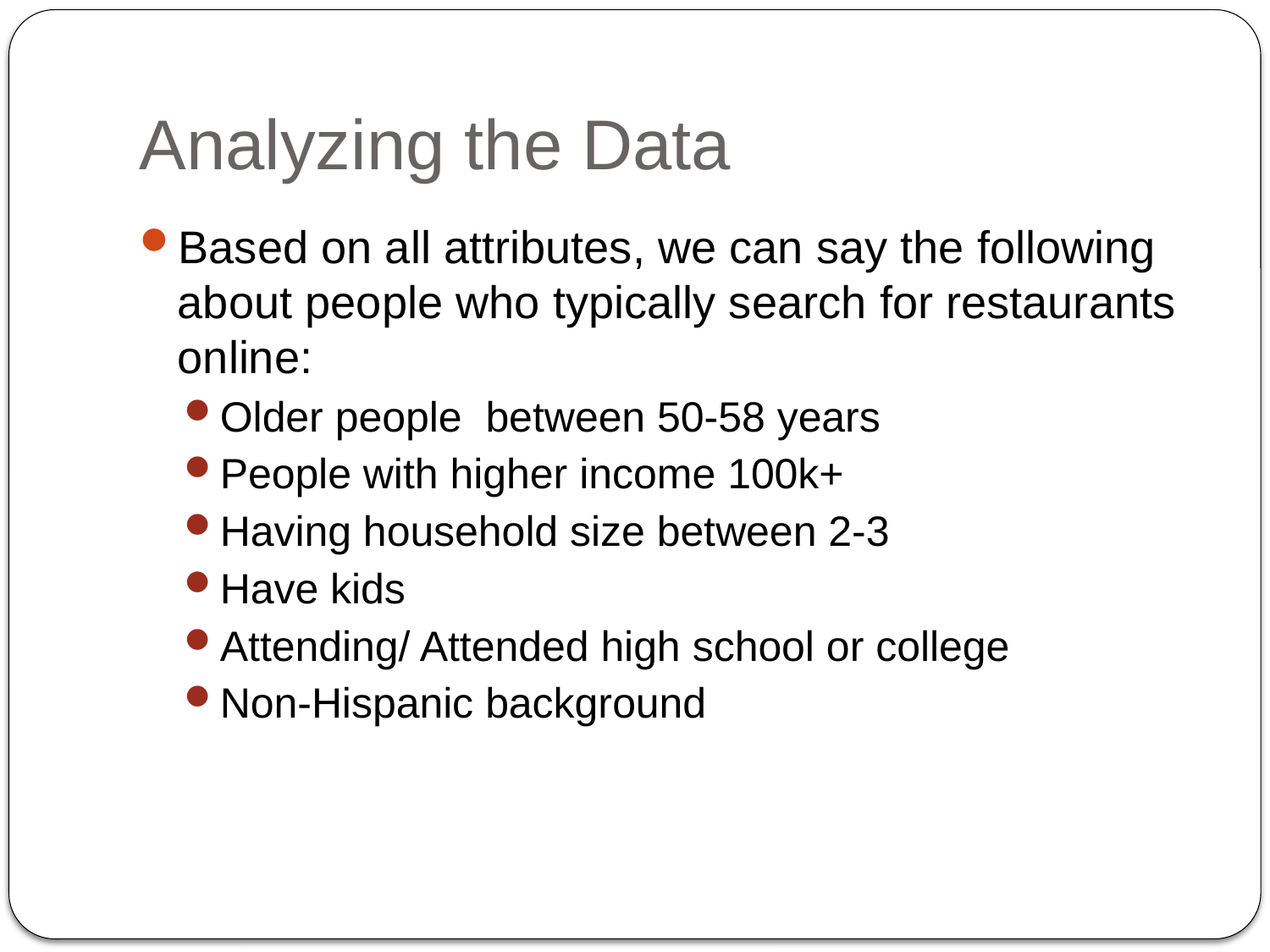

# Analyzing the Data
Based on all attributes, we can say the following about people who typically search for restaurants online:
Older people  between 50-58 years
People with higher income 100k+
Having household size between 2-3
Have kids
Attending/ Attended high school or college
Non-Hispanic background